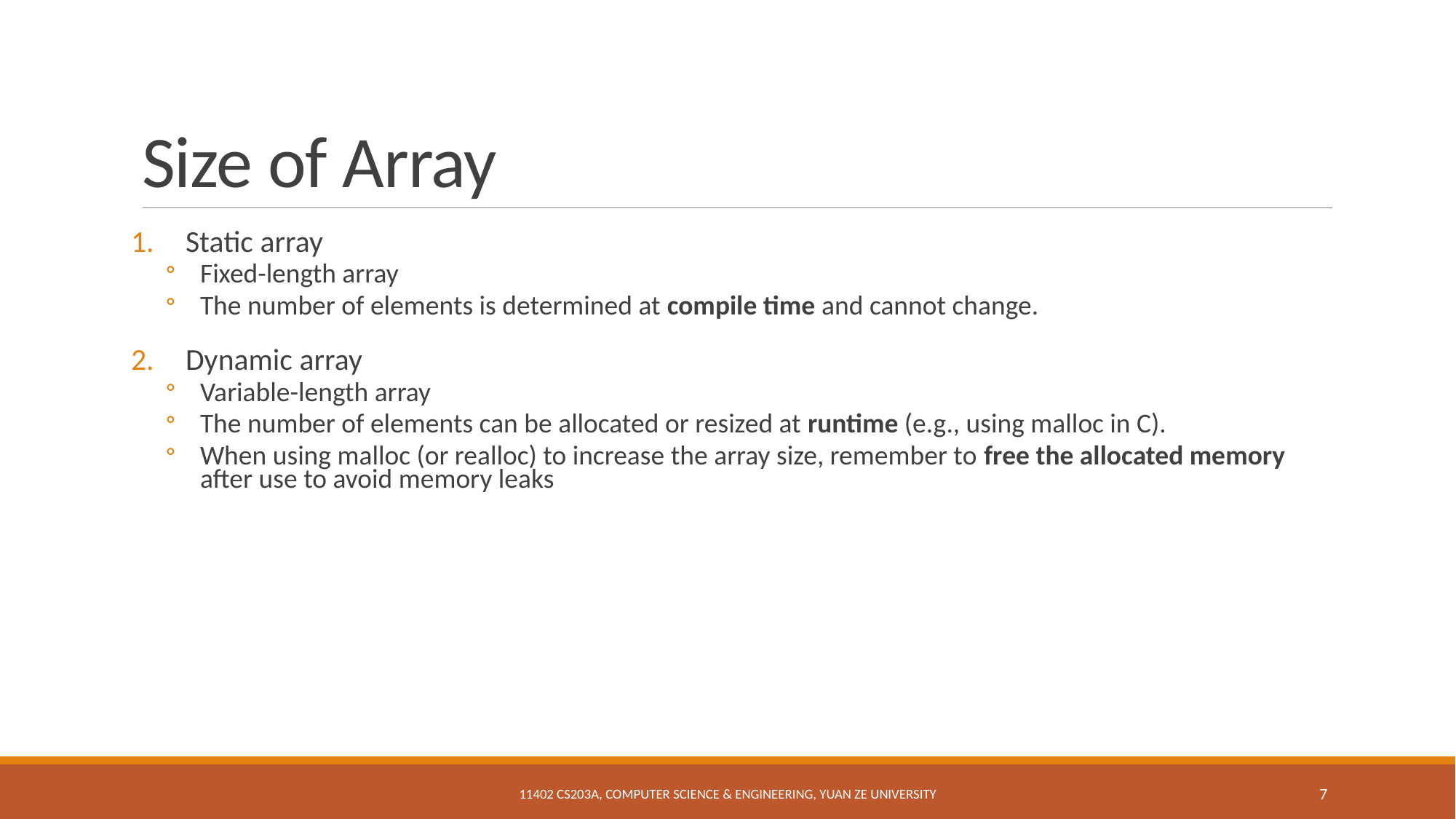

# Size of Array
Static array
Fixed-length array
The number of elements is determined at compile time and cannot change.
Dynamic array
Variable-length array
The number of elements can be allocated or resized at runtime (e.g., using malloc in C).
When using malloc (or realloc) to increase the array size, remember to free the allocated memory after use to avoid memory leaks
11402 CS203A, Computer Science & Engineering, Yuan Ze University
7